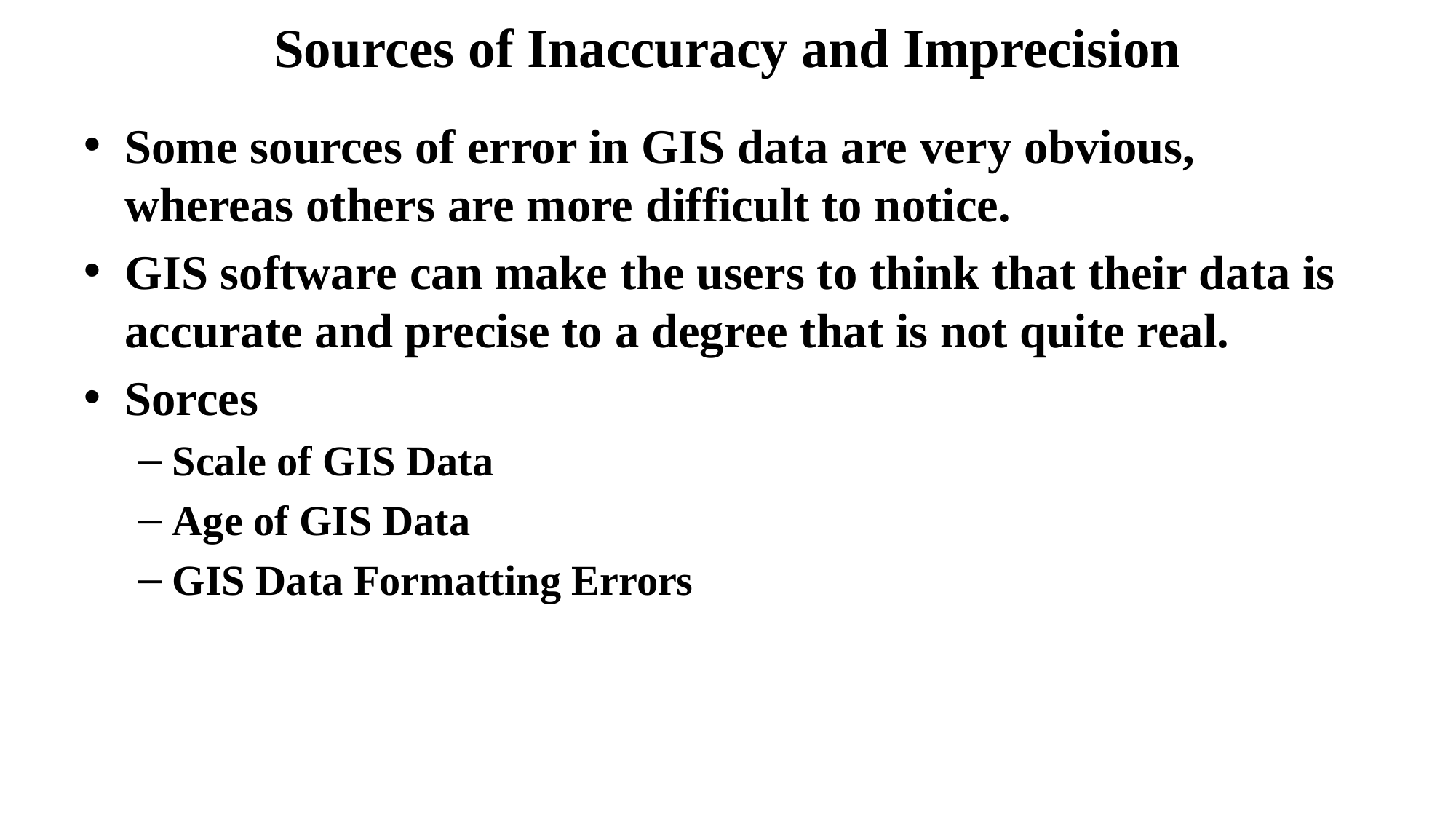

# Sources of Inaccuracy and Imprecision
Some sources of error in GIS data are very obvious, whereas others are more difficult to notice.
GIS software can make the users to think that their data is accurate and precise to a degree that is not quite real.
Sorces
Scale of GIS Data
Age of GIS Data
GIS Data Formatting Errors